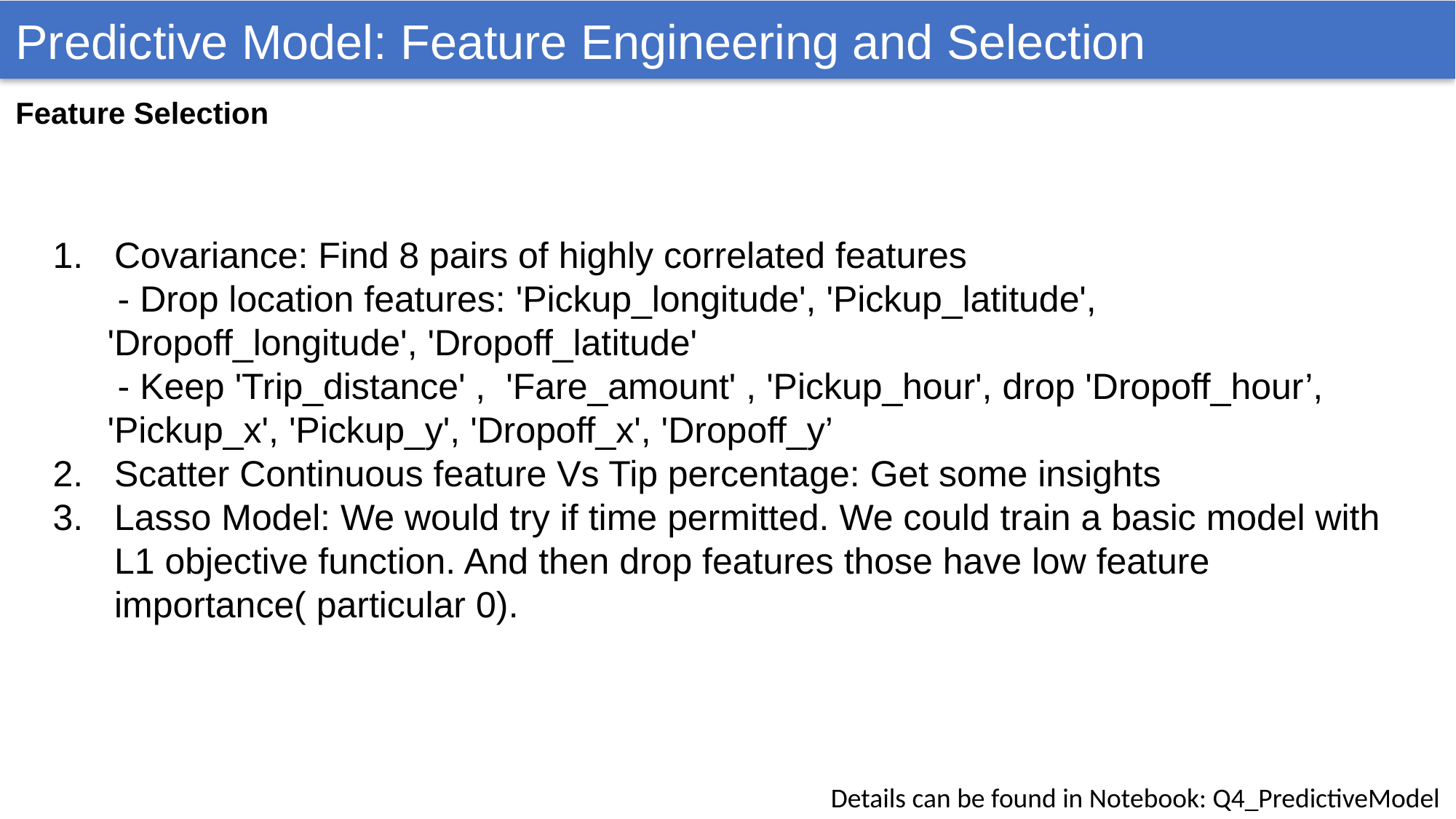

Predictive Model: Feature Engineering and Selection
Feature Selection

Covariance: Find 8 pairs of highly correlated features
 - Drop location features: 'Pickup_longitude', 'Pickup_latitude', 'Dropoff_longitude', 'Dropoff_latitude'
 - Keep 'Trip_distance' ,  'Fare_amount' , 'Pickup_hour', drop 'Dropoff_hour’, 'Pickup_x', 'Pickup_y', 'Dropoff_x', 'Dropoff_y’
Scatter Continuous feature Vs Tip percentage: Get some insights
Lasso Model: We would try if time permitted. We could train a basic model with L1 objective function. And then drop features those have low feature importance( particular 0).
Details can be found in Notebook: Q4_PredictiveModel